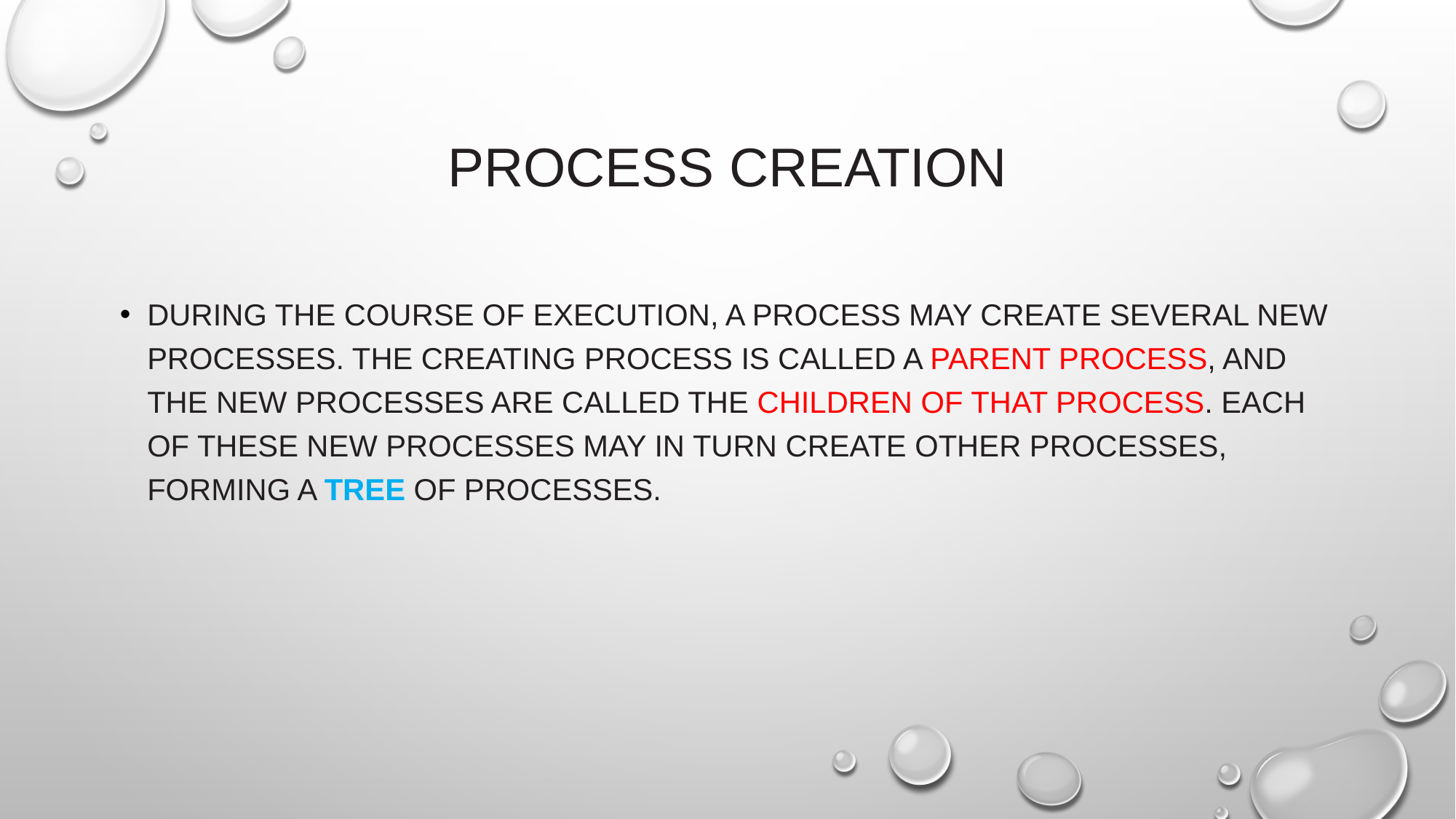

# Process Creation
During the course of execution, a process may create several new processes. the creating process is called a parent process, and the new processes are called the children of that process. Each of these new processes may in turn create other processes, forming a tree of processes.